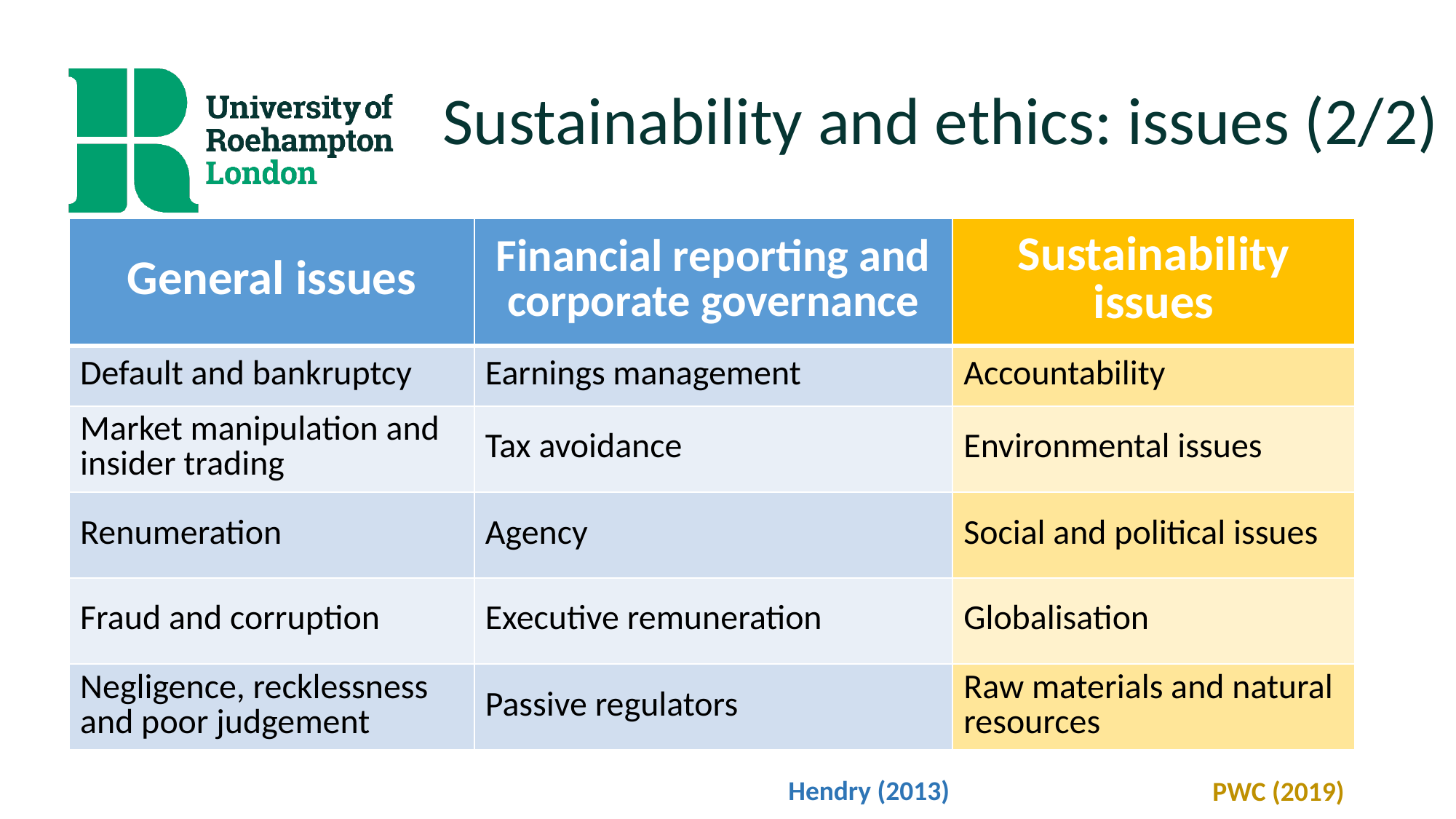

# Sustainability and ethics: issues (2/2)
| General issues | Financial reporting and corporate governance | Sustainability issues |
| --- | --- | --- |
| Default and bankruptcy | Earnings management | Accountability |
| Market manipulation and insider trading | Tax avoidance | Environmental issues |
| Renumeration | Agency | Social and political issues |
| Fraud and corruption | Executive remuneration | Globalisation |
| Negligence, recklessness and poor judgement | Passive regulators | Raw materials and natural resources |
Hendry (2013)
PWC (2019)